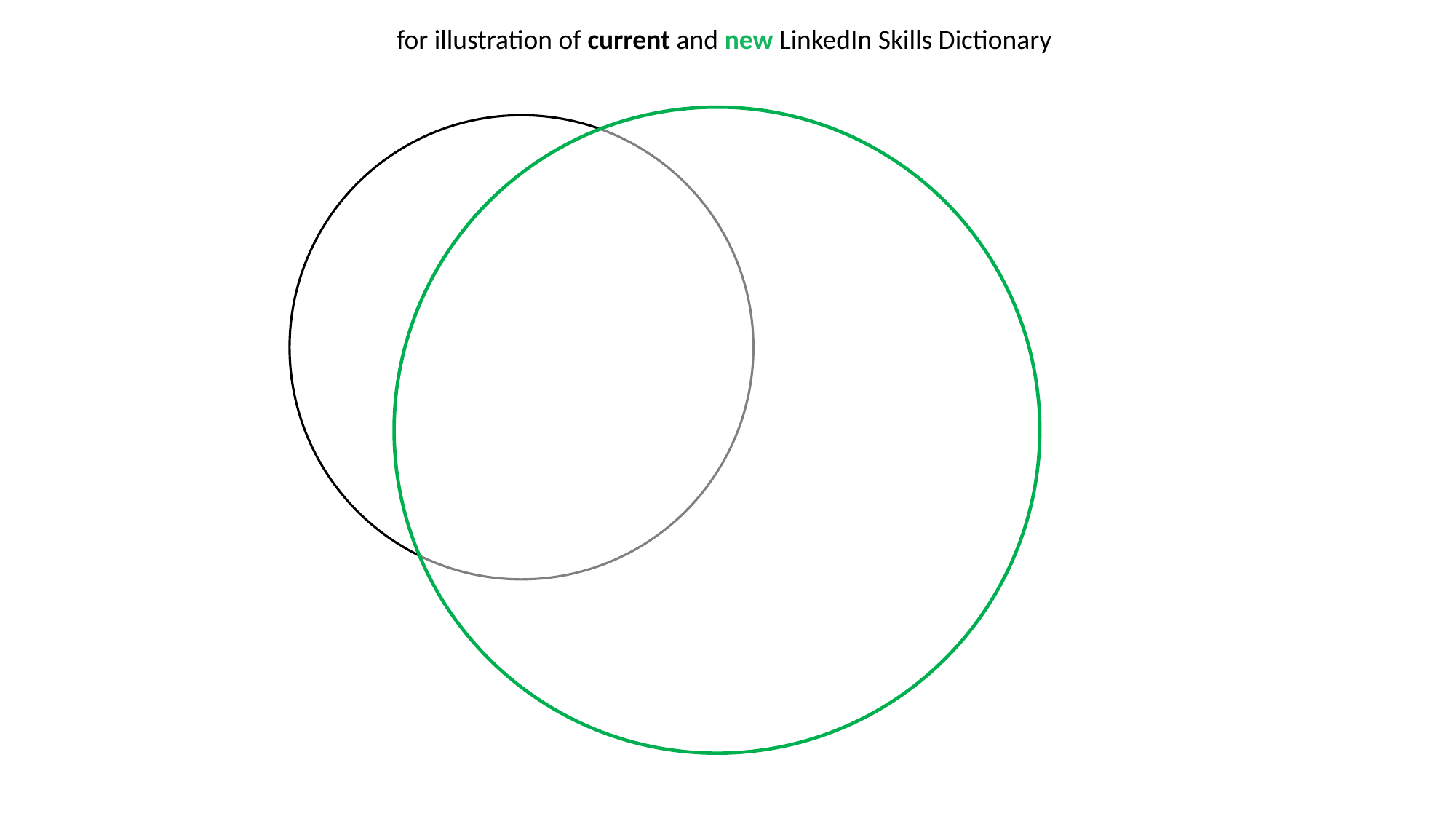

for illustration of current and new LinkedIn Skills Dictionary